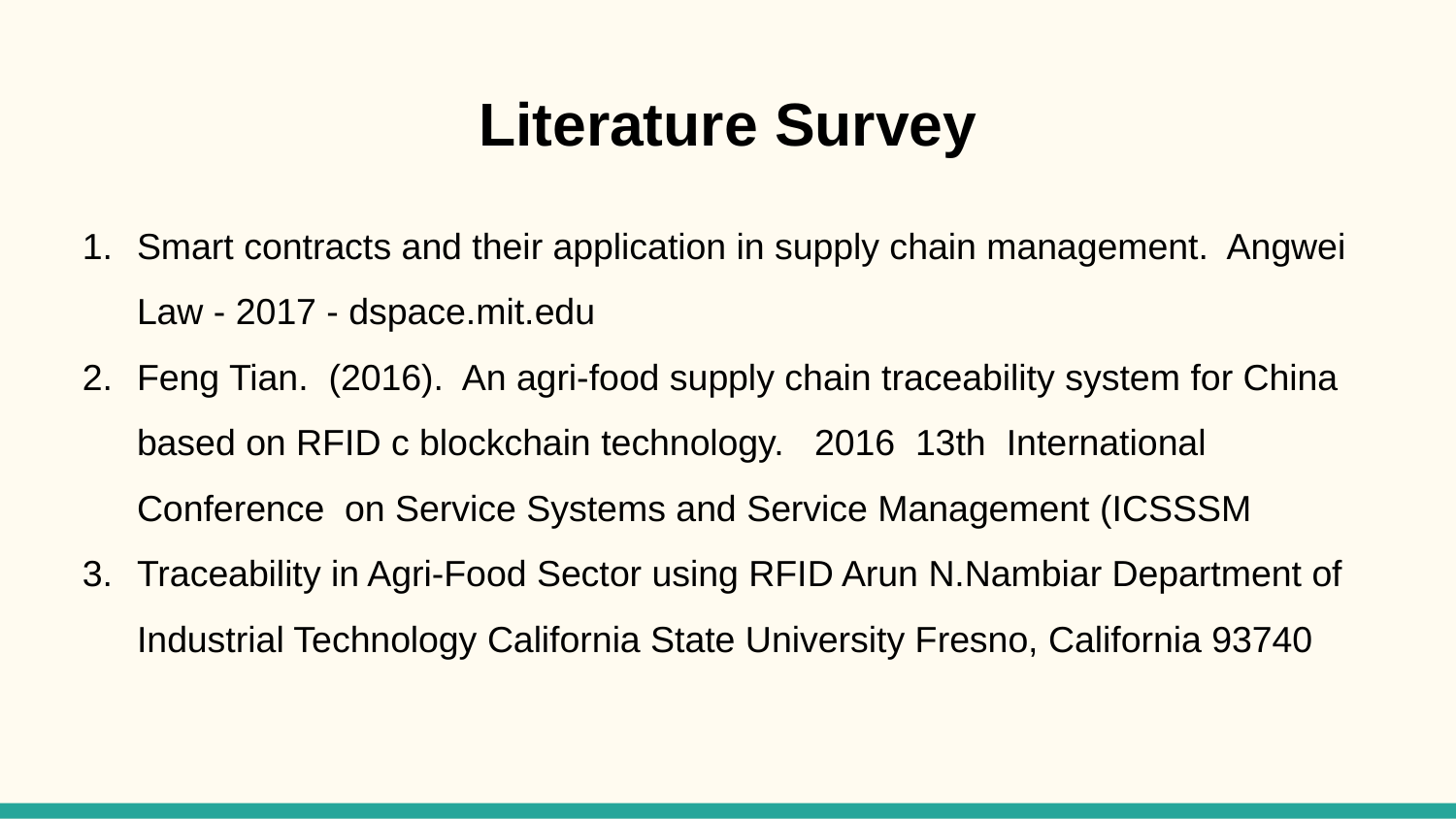

# Literature Survey
Smart contracts and their application in supply chain management.  Angwei Law - 2017 - dspace.mit.edu
Feng Tian.  (2016).  An agri-food supply chain traceability system for China based on RFID c blockchain technology.   2016  13th  International  Conference  on Service Systems and Service Management (ICSSSM
Traceability in Agri-Food Sector using RFID Arun N.Nambiar Department of Industrial Technology California State University Fresno, California 93740